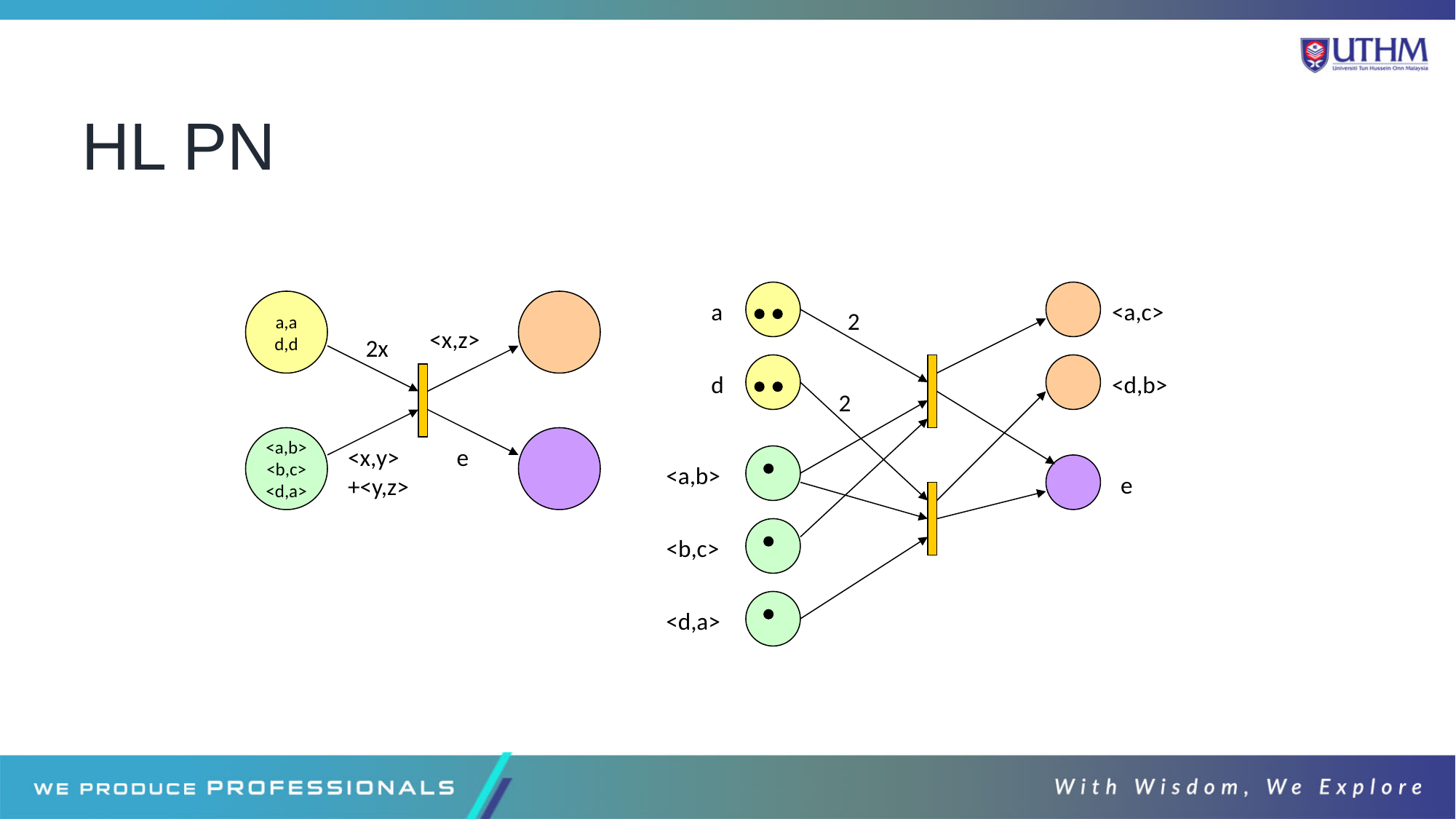

# HL PN

a,a
d,d

a
<a,c>
2

<x,z>

2x

d
<d,b>

2

<a,b>
<b,c>
<d,a>

e
<x,y>
+<y,z>

<a,b>

e

<b,c>

<d,a>